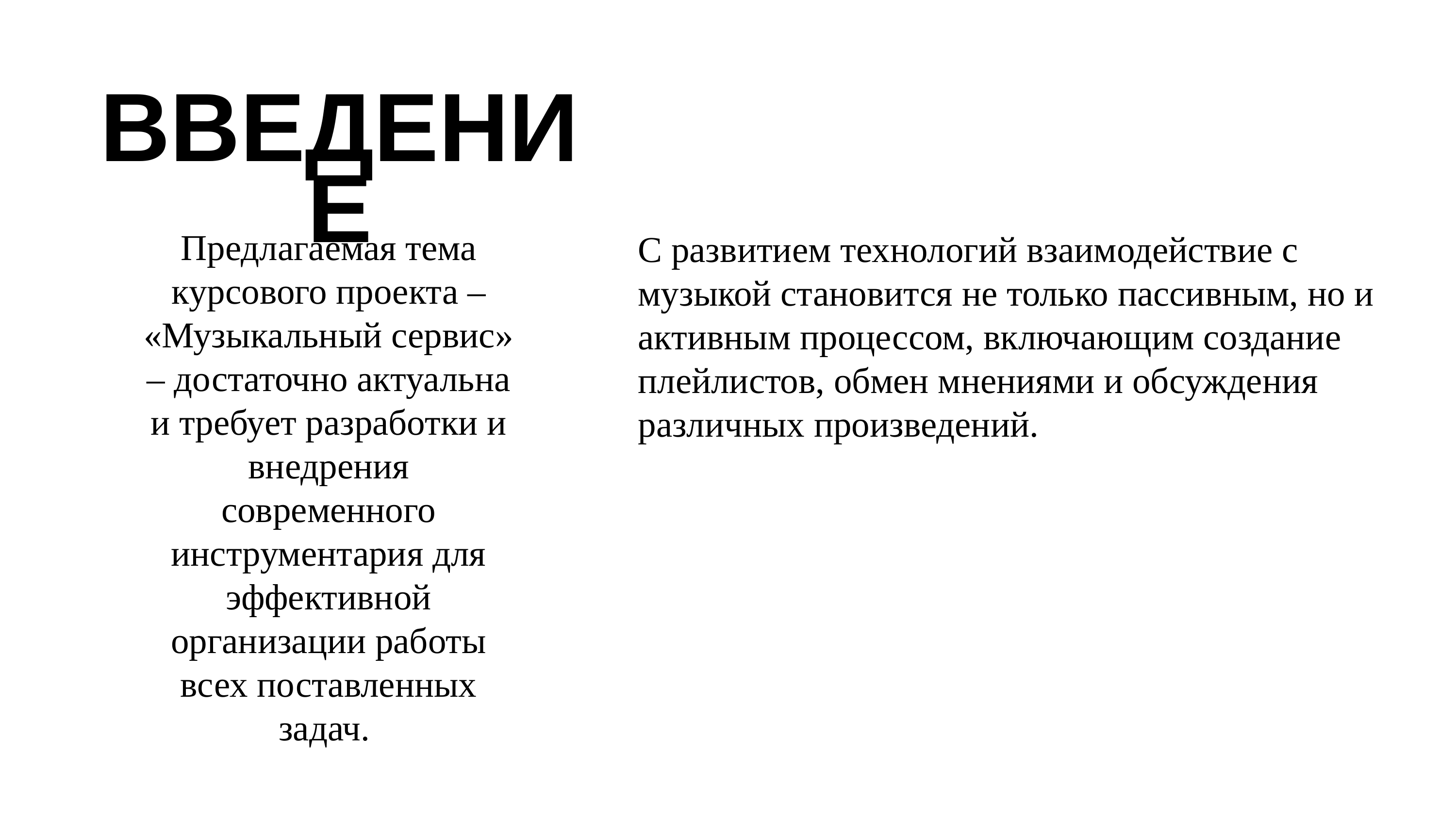

ВВЕДЕНИЕ
Предлагаемая тема курсового проекта – «Музыкальный сервис» – достаточно актуальна и требует разработки и внедрения современного инструментария для эффективной организации работы всех поставленных задач.
С развитием технологий взаимодействие с музыкой становится не только пассивным, но и активным процессом, включающим создание плейлистов, обмен мнениями и обсуждения различных произведений.